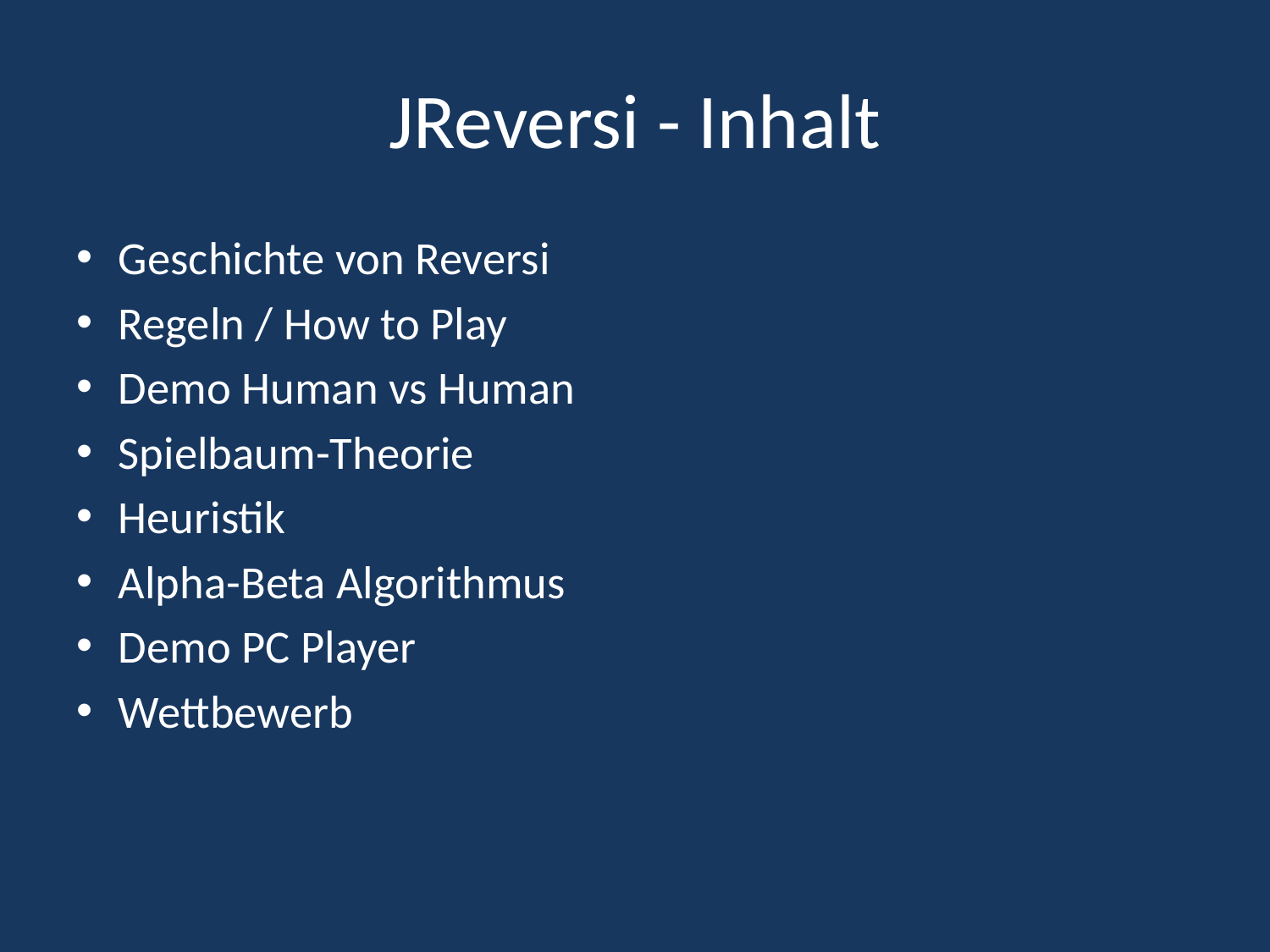

# JReversi - Inhalt
Geschichte von Reversi
Regeln / How to Play
Demo Human vs Human
Spielbaum-Theorie
Heuristik
Alpha-Beta Algorithmus
Demo PC Player
Wettbewerb